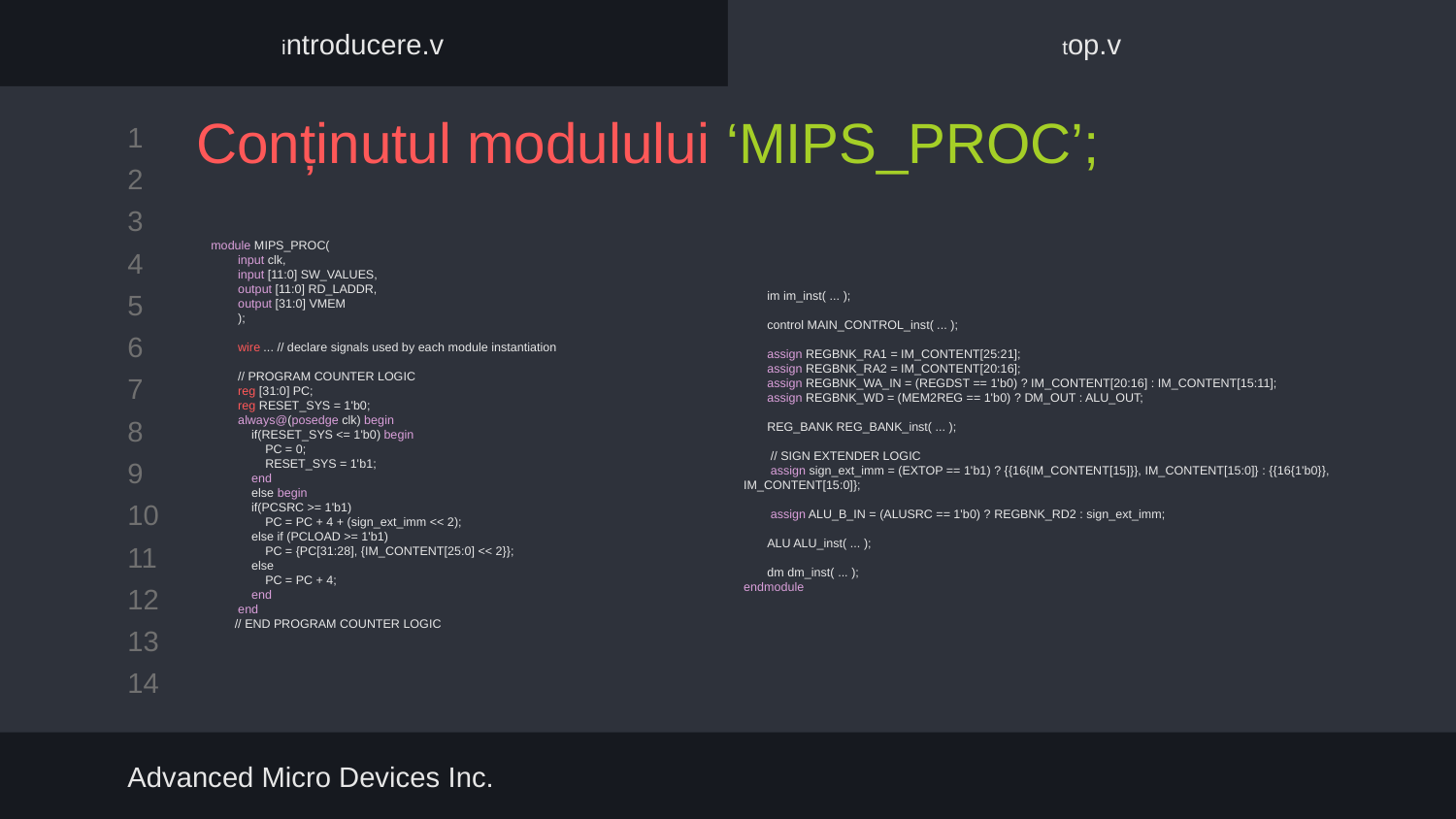

introducere.v
top.v
# Conținutul modulului ‘MIPS_PROC’;
module MIPS_PROC(
        input clk,
        input [11:0] SW_VALUES,
        output [11:0] RD_LADDR,
        output [31:0] VMEM
        );

        wire ... // declare signals used by each module instantiation

        // PROGRAM COUNTER LOGIC
        reg [31:0] PC;
        reg RESET_SYS = 1'b0;
        always@(posedge clk) begin
            if(RESET_SYS <= 1'b0) begin
                PC = 0;
                RESET_SYS = 1'b1;
            end
            else begin
            if(PCSRC >= 1'b1)
                PC = PC + 4 + (sign_ext_imm << 2);
            else if (PCLOAD >= 1'b1)
                PC = {PC[31:28], {IM_CONTENT[25:0] << 2}};
            else
                PC = PC + 4;
            end
        end
       // END PROGRAM COUNTER LOGIC

       im im_inst( ... );

       control MAIN_CONTROL_inst( ... );

       assign REGBNK_RA1 = IM_CONTENT[25:21];
       assign REGBNK_RA2 = IM_CONTENT[20:16];
       assign REGBNK_WA_IN = (REGDST == 1'b0) ? IM_CONTENT[20:16] : IM_CONTENT[15:11];
       assign REGBNK_WD = (MEM2REG == 1'b0) ? DM_OUT : ALU_OUT;

       REG_BANK REG_BANK_inst( ... );

        // SIGN EXTENDER LOGIC
        assign sign_ext_imm = (EXTOP == 1'b1) ? {{16{IM_CONTENT[15]}}, IM_CONTENT[15:0]} : {{16{1'b0}}, IM_CONTENT[15:0]};

        assign ALU_B_IN = (ALUSRC == 1'b0) ? REGBNK_RD2 : sign_ext_imm;

       ALU ALU_inst( ... );

       dm dm_inst( ... );
endmodule
Advanced Micro Devices Inc.